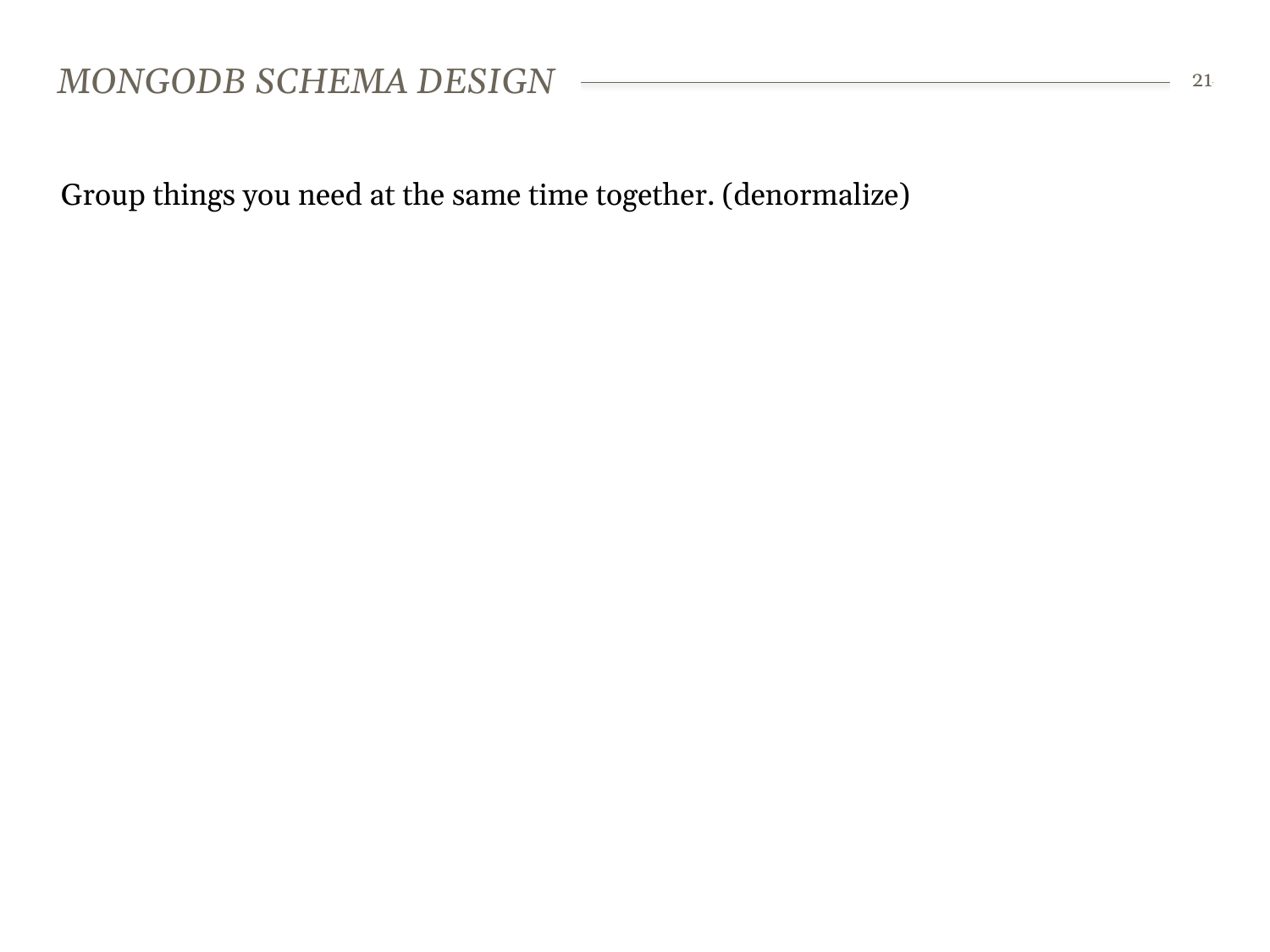

# MONGODB SCHEMA DESIGN
21
Group things you need at the same time together. (denormalize)